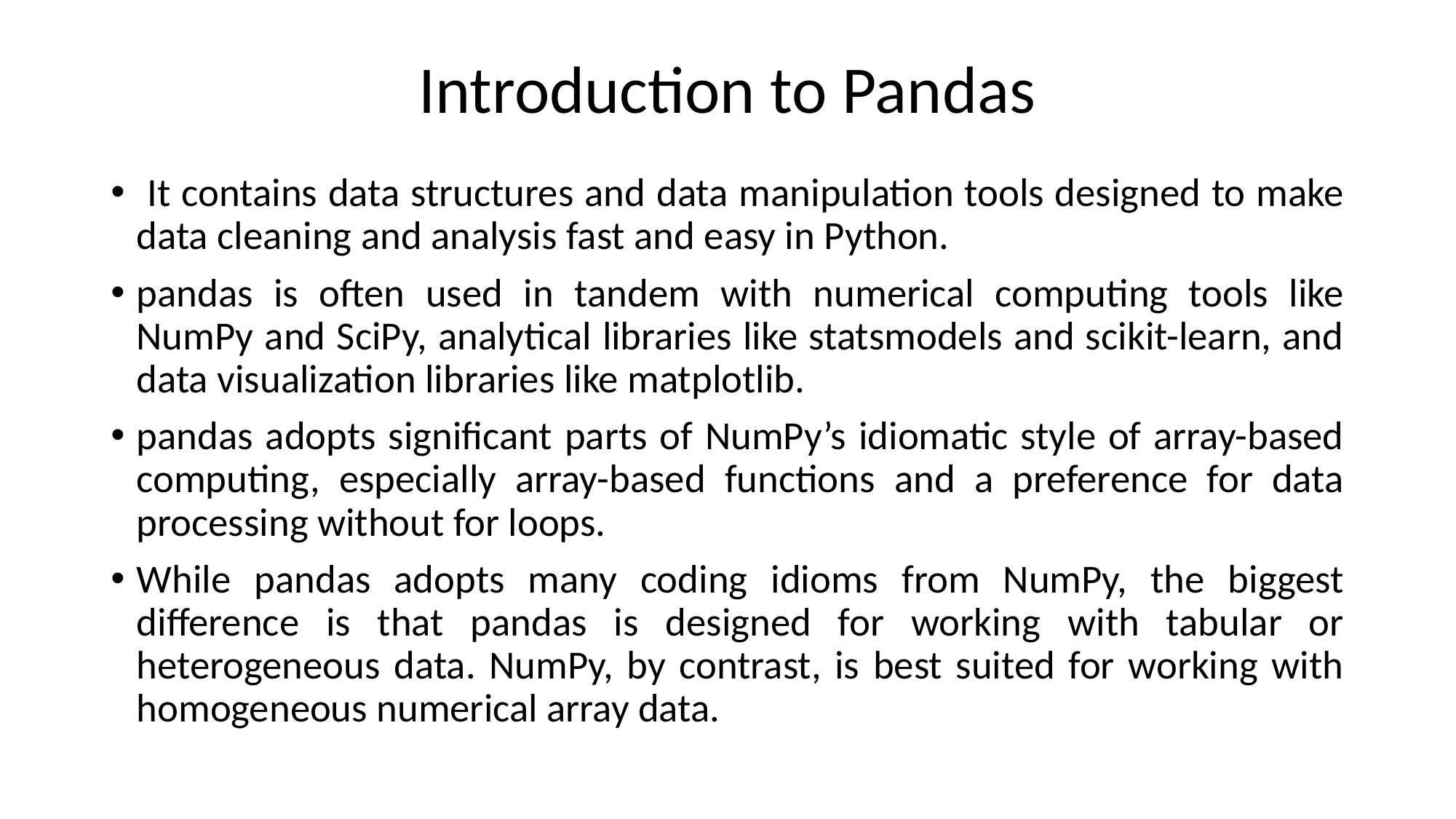

# Introduction to Pandas
 It contains data structures and data manipulation tools designed to make data cleaning and analysis fast and easy in Python.
pandas is often used in tandem with numerical computing tools like NumPy and SciPy, analytical libraries like statsmodels and scikit-learn, and data visualization libraries like matplotlib.
pandas adopts significant parts of NumPy’s idiomatic style of array-based computing, especially array-based functions and a preference for data processing without for loops.
While pandas adopts many coding idioms from NumPy, the biggest difference is that pandas is designed for working with tabular or heterogeneous data. NumPy, by contrast, is best suited for working with homogeneous numerical array data.